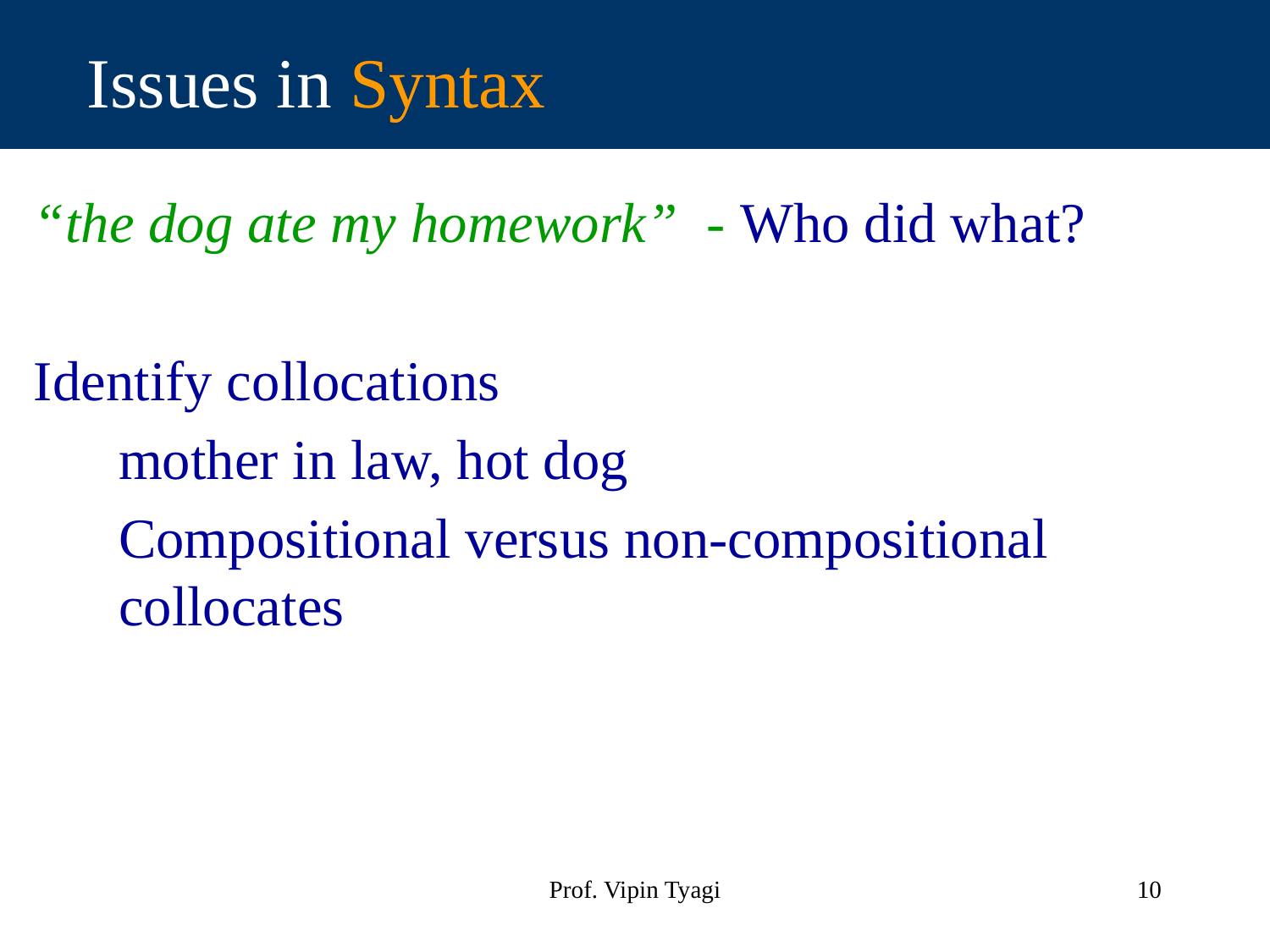

# Issues in Syntax
“the dog ate my homework”  - Who did what?

Identify collocations
	mother in law, hot dog
	Compositional versus non-compositional collocates

Prof. Vipin Tyagi
10